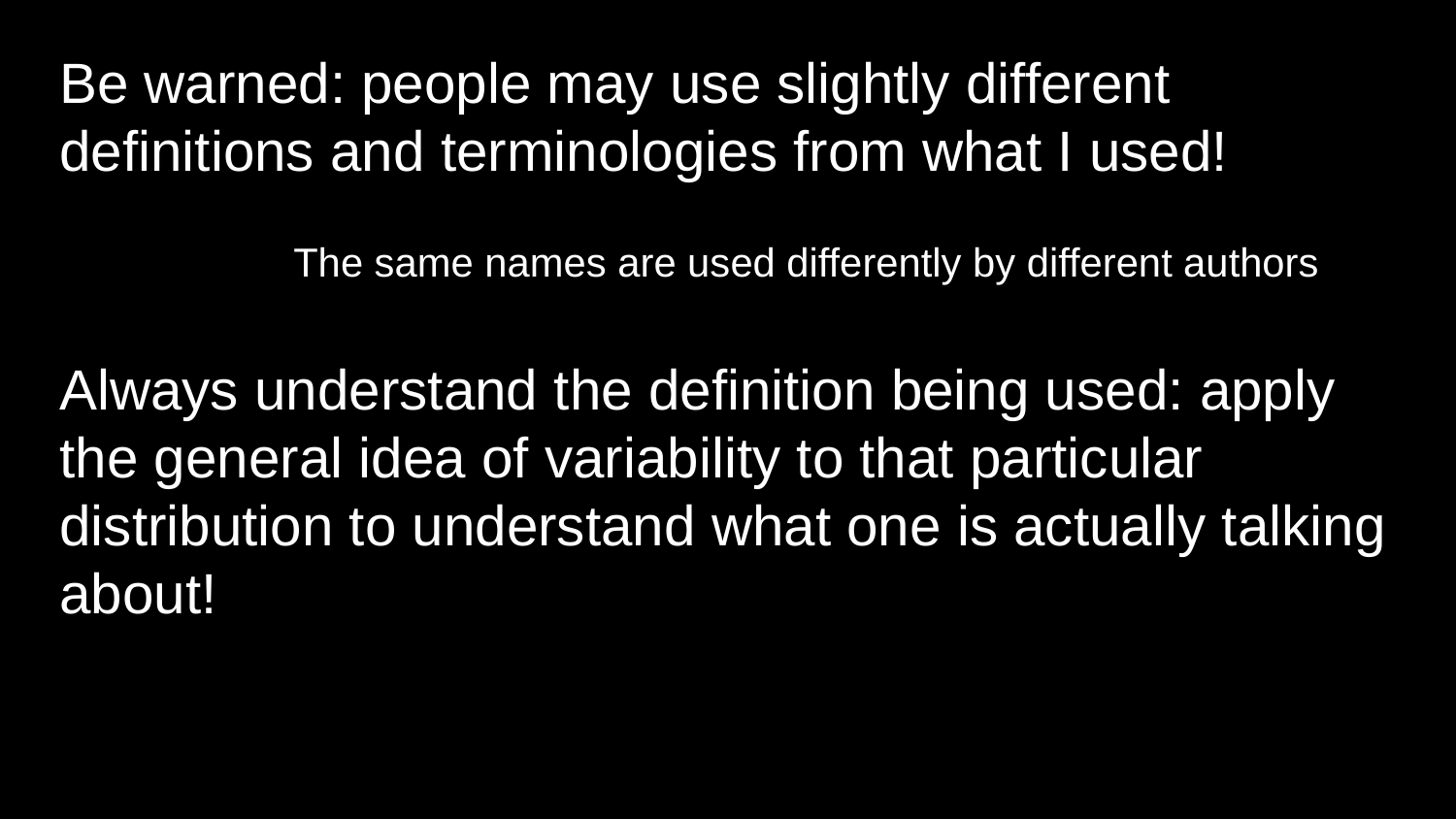

Be warned: people may use slightly different definitions and terminologies from what I used!
The same names are used differently by different authors
Always understand the definition being used: apply the general idea of variability to that particular distribution to understand what one is actually talking about!